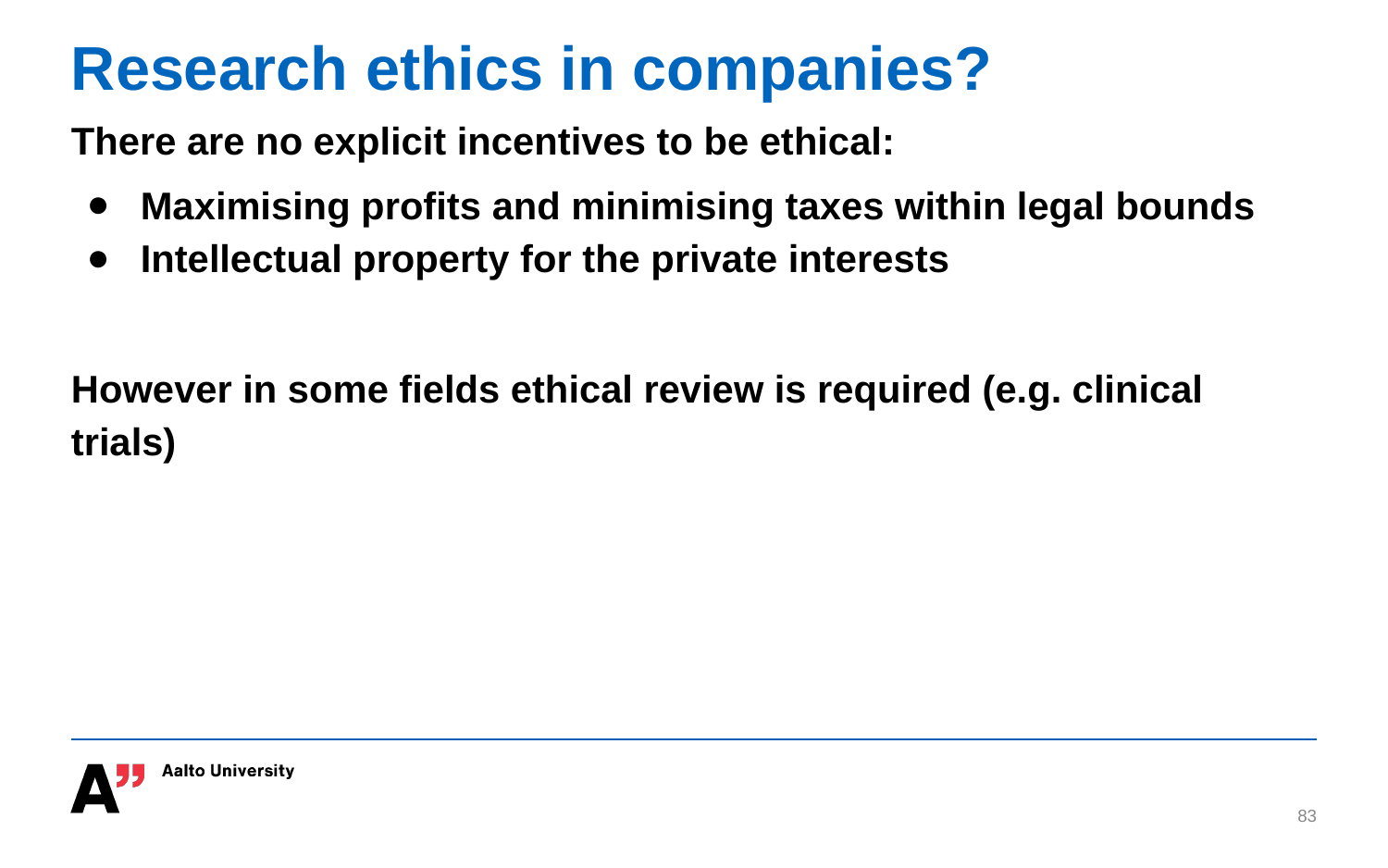

# Research ethics in companies?
There are no explicit incentives to be ethical:
Maximising profits and minimising taxes within legal bounds
Intellectual property for the private interests

However in some fields ethical review is required (e.g. clinical trials)
83